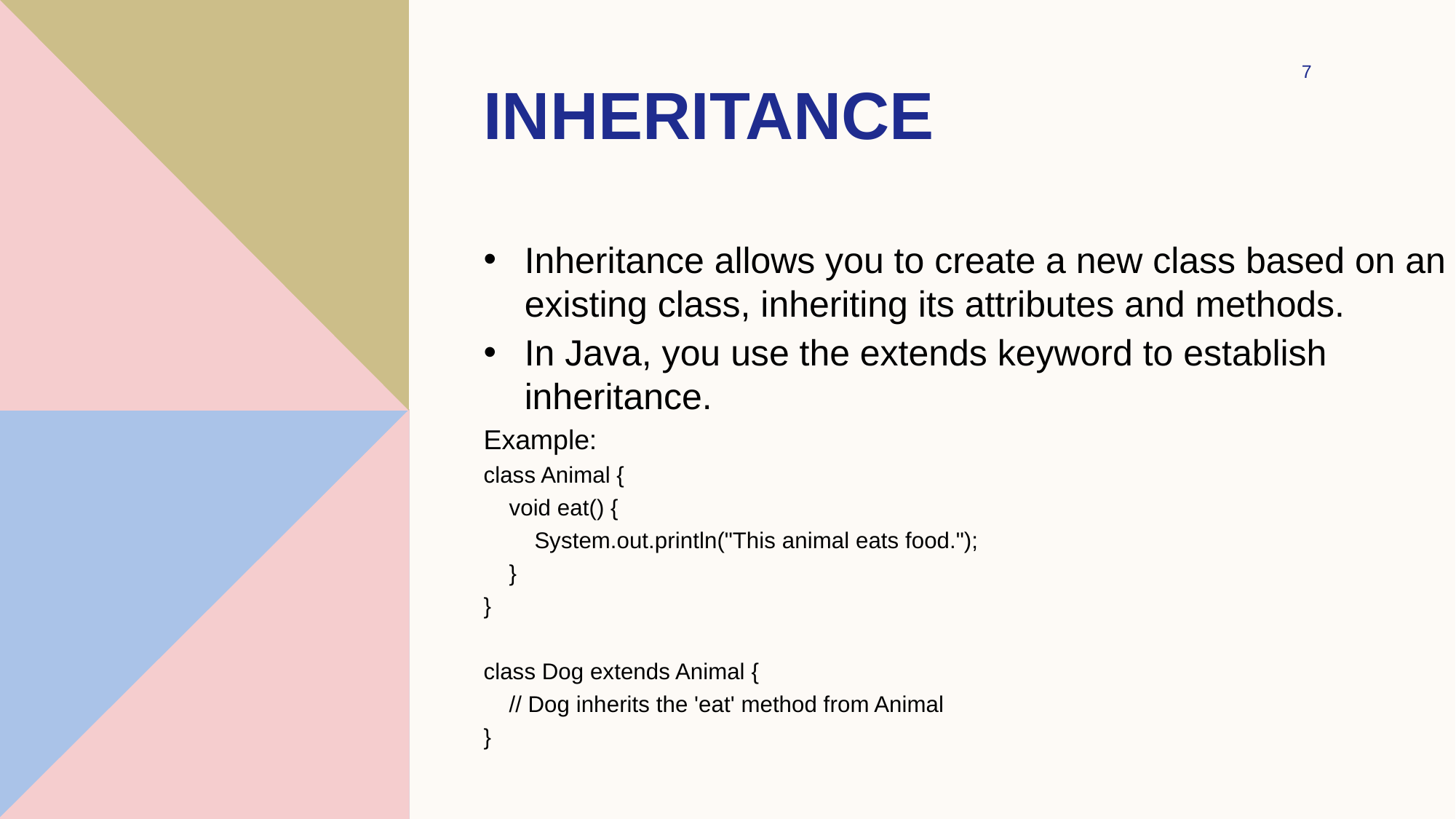

# Inheritance
7
Inheritance allows you to create a new class based on an existing class, inheriting its attributes and methods.
In Java, you use the extends keyword to establish inheritance.
Example:
class Animal {
    void eat() {
        System.out.println("This animal eats food.");
    }
}

class Dog extends Animal {
    // Dog inherits the 'eat' method from Animal
}